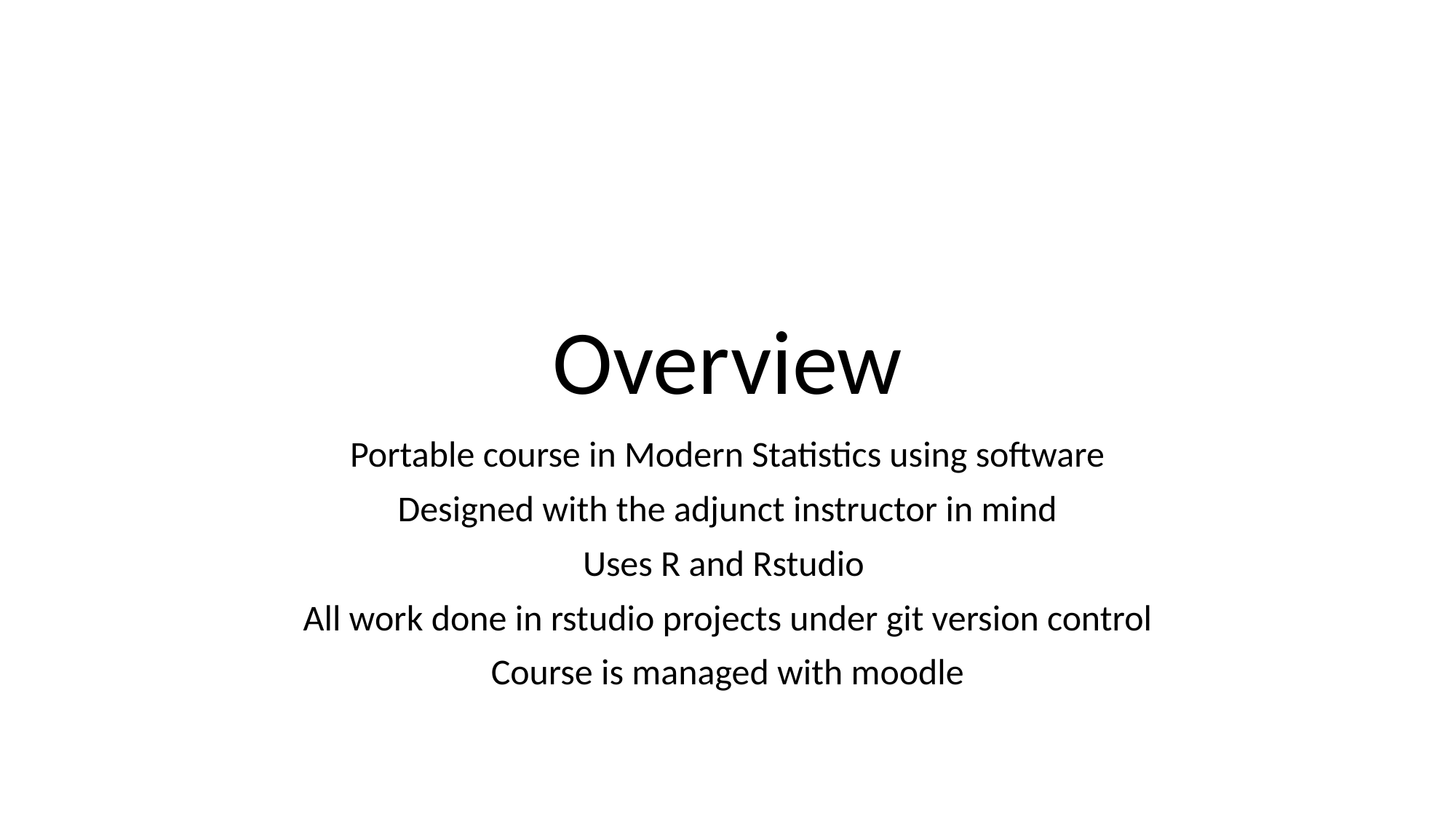

# Overview
Portable course in Modern Statistics using software
Designed with the adjunct instructor in mind
Uses R and Rstudio
All work done in rstudio projects under git version control
Course is managed with moodle